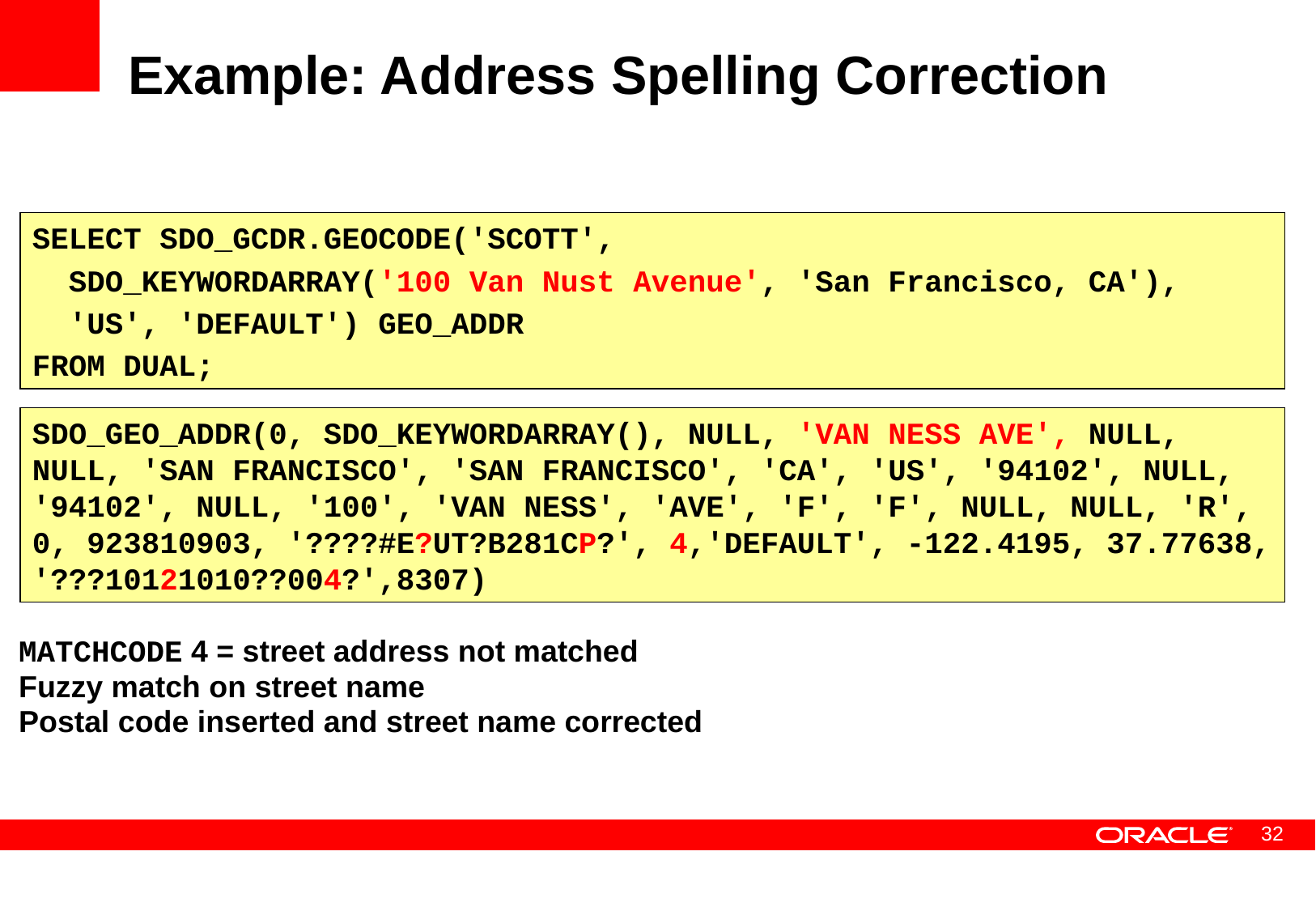

# Example: Address Spelling Correction
SELECT SDO_GCDR.GEOCODE('SCOTT',
  SDO_KEYWORDARRAY('100 Van Nust Avenue', 'San Francisco, CA'),
  'US', 'DEFAULT') GEO_ADDR
FROM DUAL;
SDO_GEO_ADDR(0, SDO_KEYWORDARRAY(), NULL, 'VAN NESS AVE', NULL, NULL, 'SAN FRANCISCO', 'SAN FRANCISCO', 'CA', 'US', '94102', NULL, '94102', NULL, '100', 'VAN NESS', 'AVE', 'F', 'F', NULL, NULL, 'R', 0, 923810903, '????#E?UT?B281CP?', 4,'DEFAULT', -122.4195, 37.77638, '???10121010??004?',8307)
MATCHCODE 4 = street address not matched
Fuzzy match on street name
Postal code inserted and street name corrected